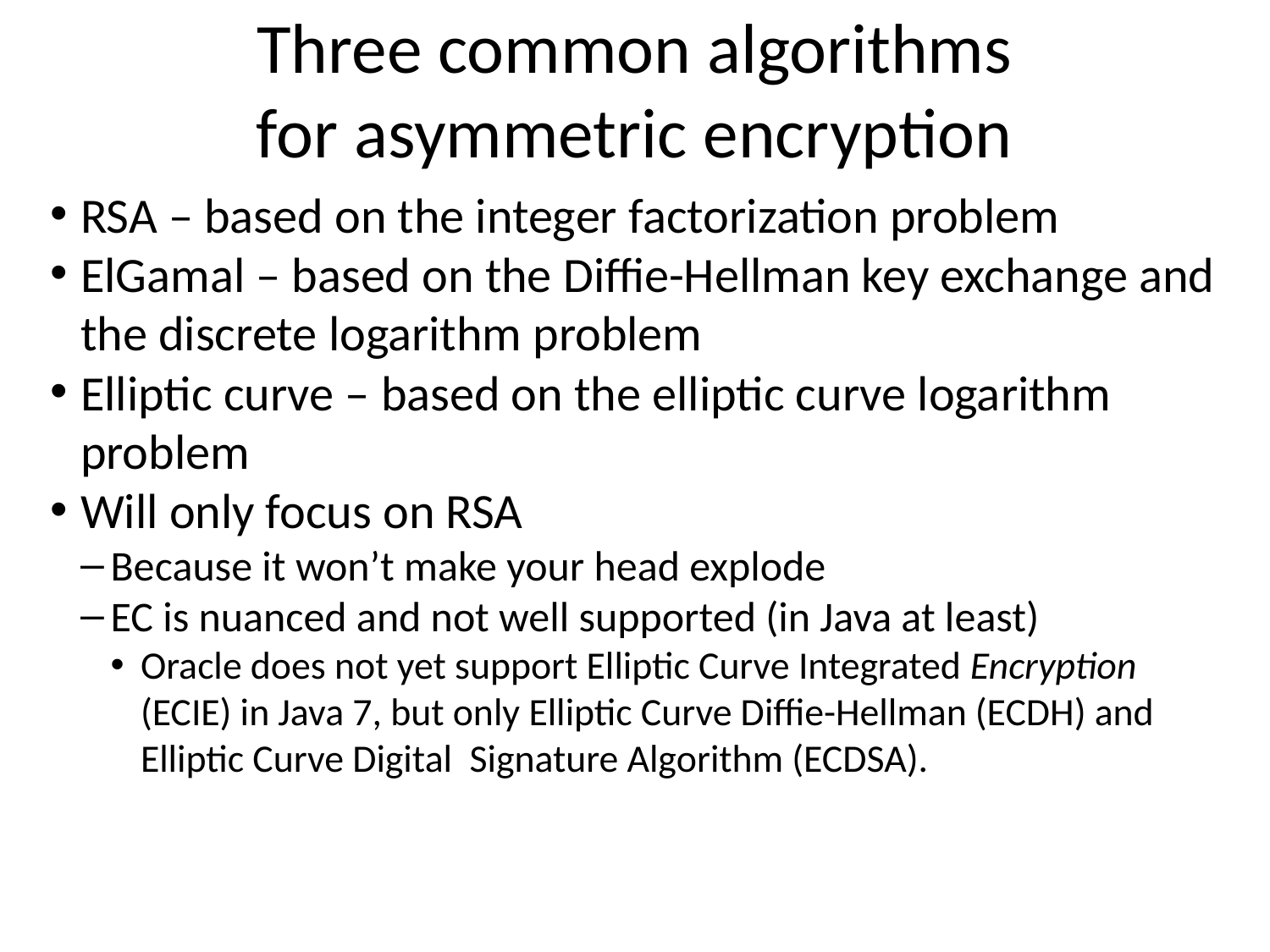

Three common algorithms
for asymmetric encryption
RSA – based on the integer factorization problem
ElGamal – based on the Diffie-Hellman key exchange and the discrete logarithm problem
Elliptic curve – based on the elliptic curve logarithm problem
Will only focus on RSA
Because it won’t make your head explode
EC is nuanced and not well supported (in Java at least)
Oracle does not yet support Elliptic Curve Integrated Encryption (ECIE) in Java 7, but only Elliptic Curve Diffie-Hellman (ECDH) and Elliptic Curve Digital  Signature Algorithm (ECDSA).